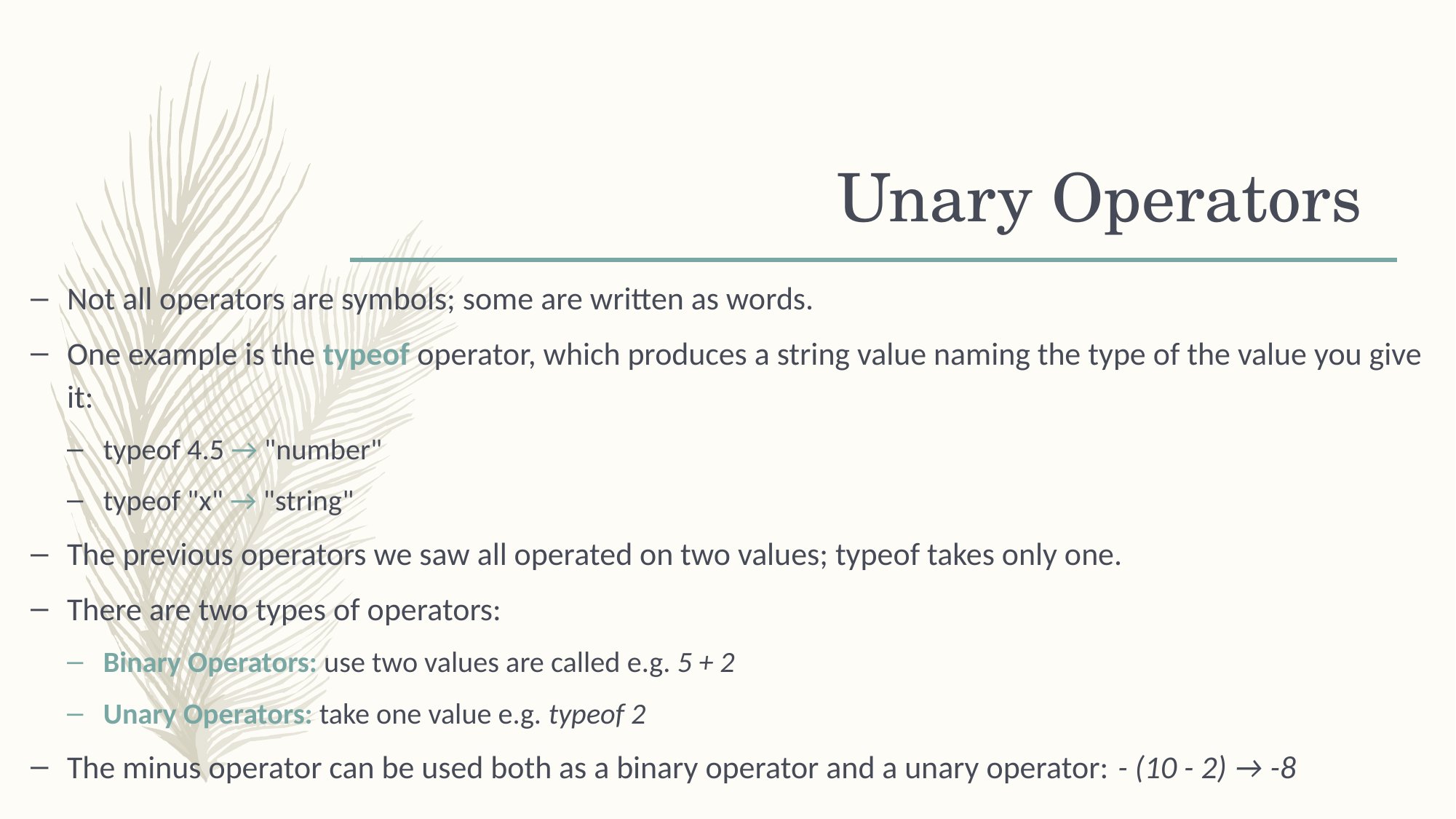

# Unary Operators
Not all operators are symbols; some are written as words.
One example is the typeof operator, which produces a string value naming the type of the value you give it:
typeof 4.5 → "number"
typeof "x" → "string"
The previous operators we saw all operated on two values; typeof takes only one.
There are two types of operators:
Binary Operators: use two values are called e.g. 5 + 2
Unary Operators: take one value e.g. typeof 2
The minus operator can be used both as a binary operator and a unary operator: - (10 - 2) → -8